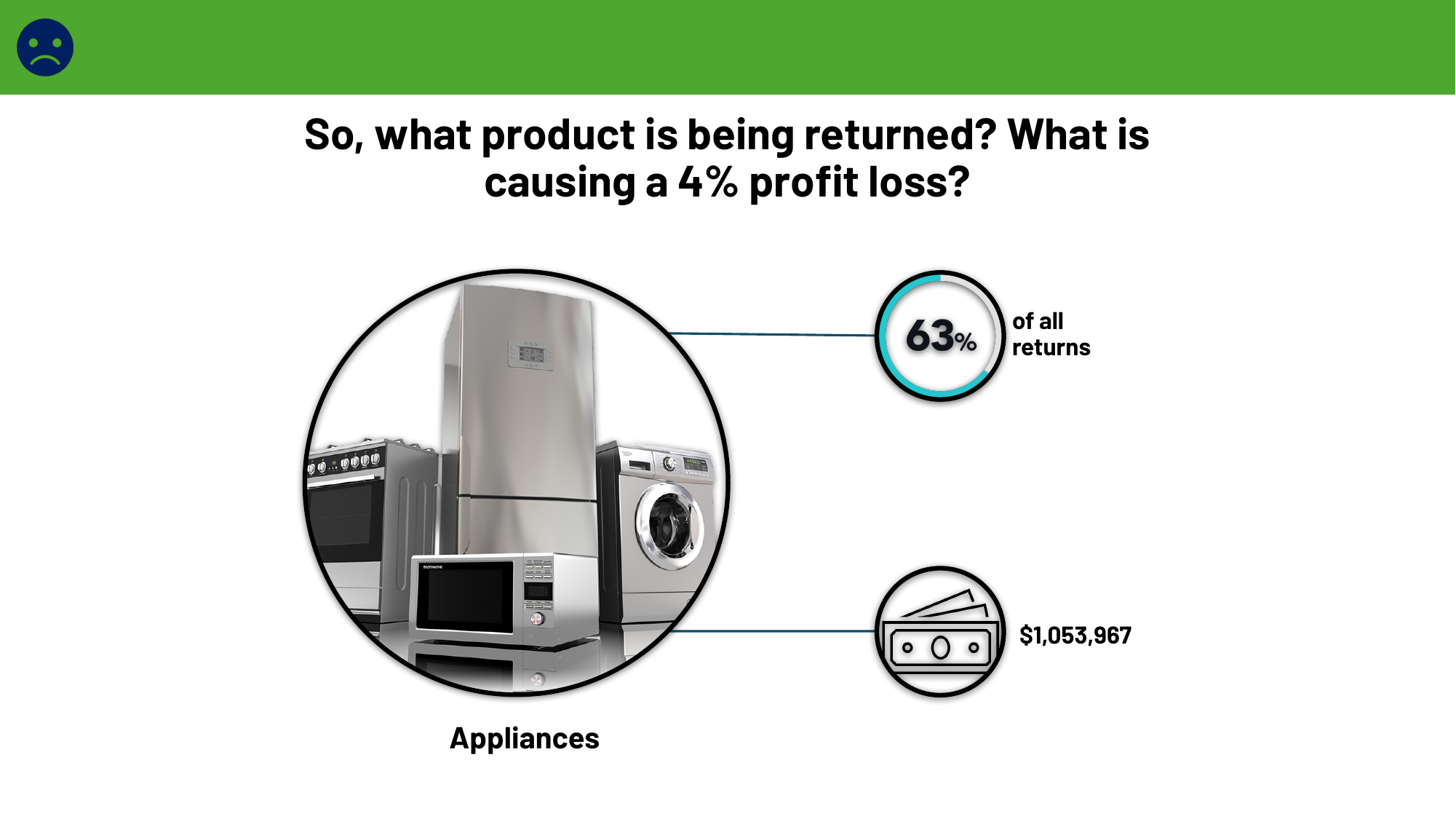

So, what product is being returned? What is causing a 4% profit loss?

of all returns

$1,053,967

Appliances